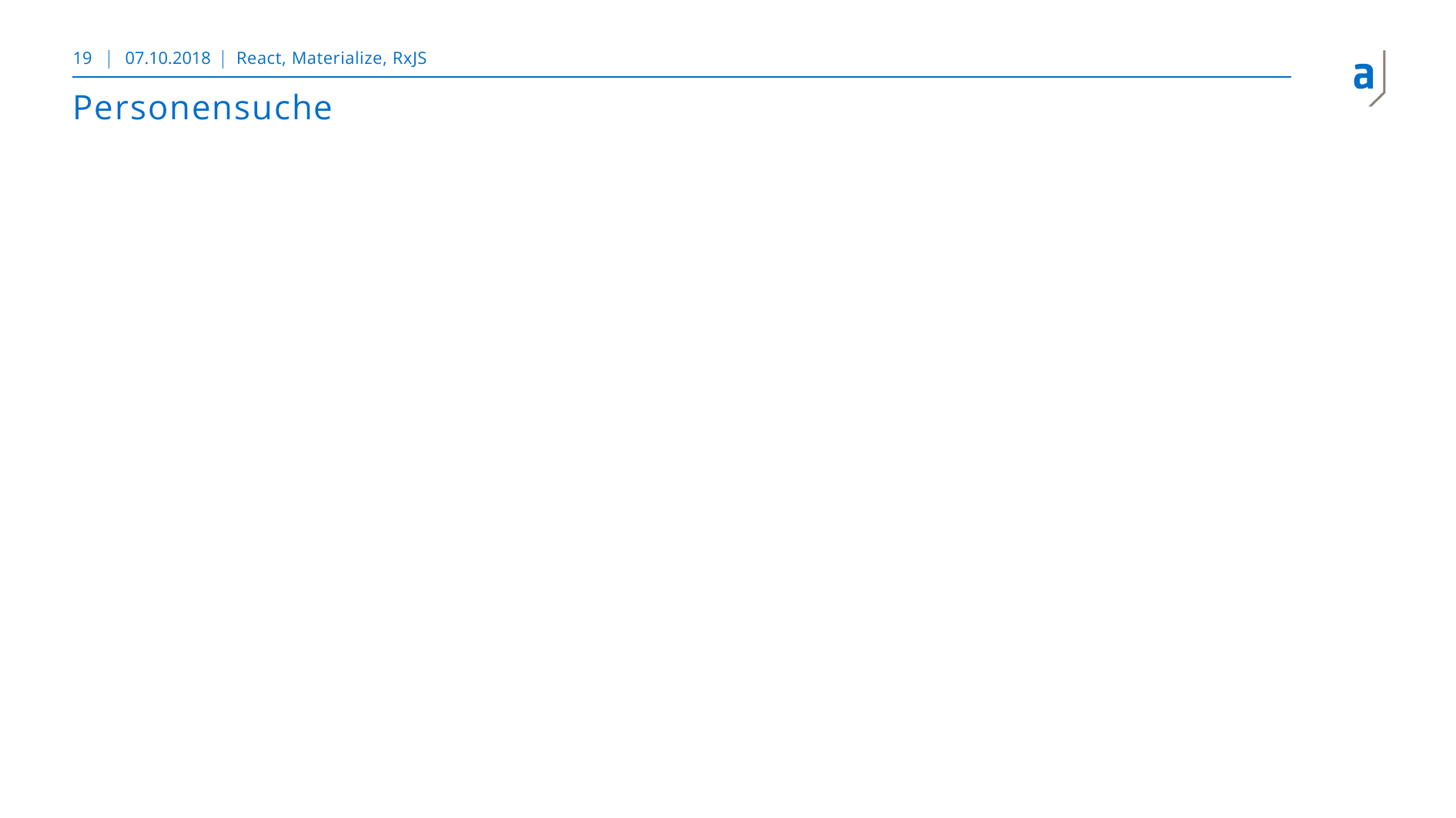

19
07.10.2018
React, Materialize, RxJS
# Personensuche